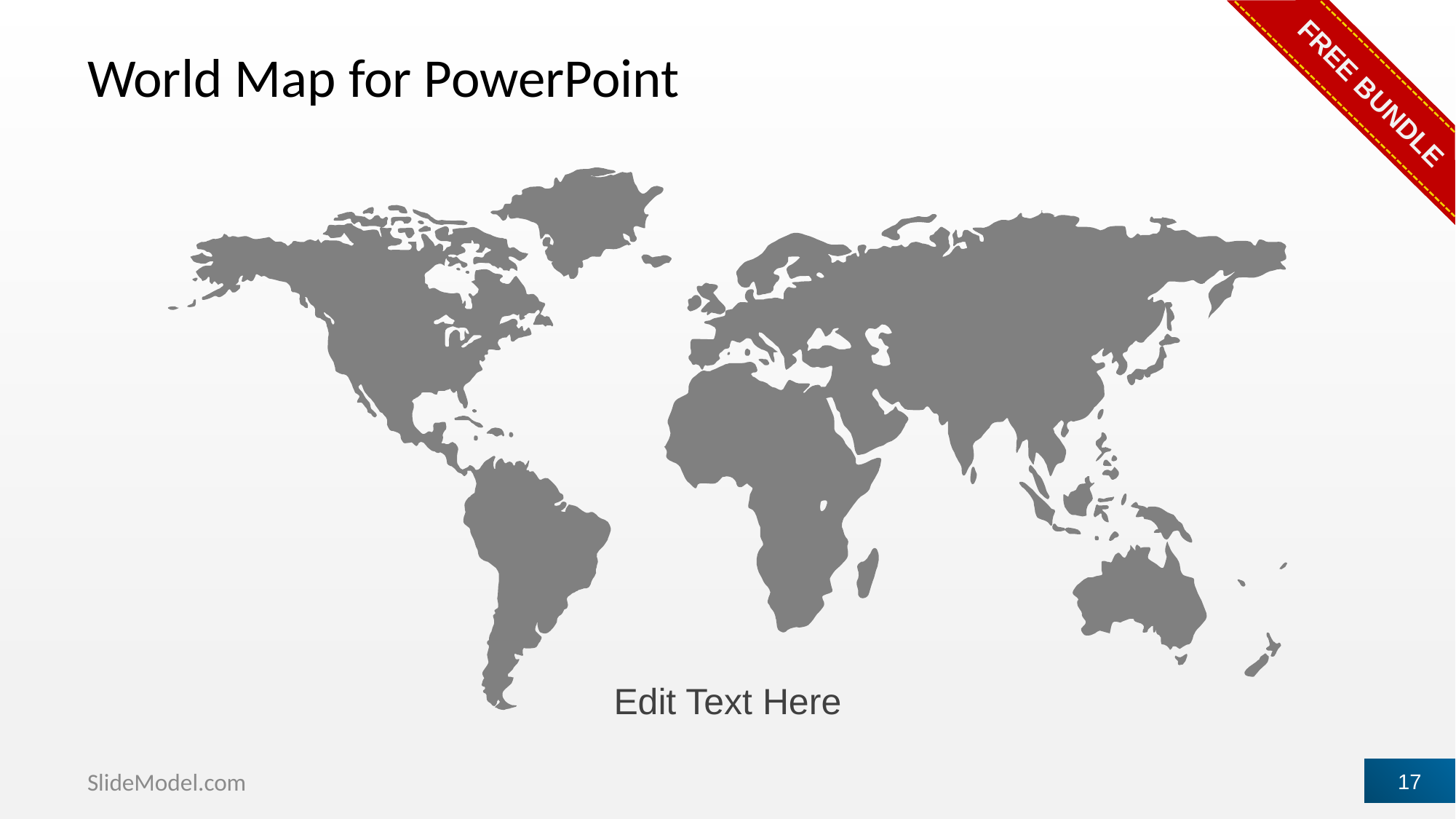

FREE BUNDLE
# World Map for PowerPoint

Edit Text Here
SlideModel.com
17